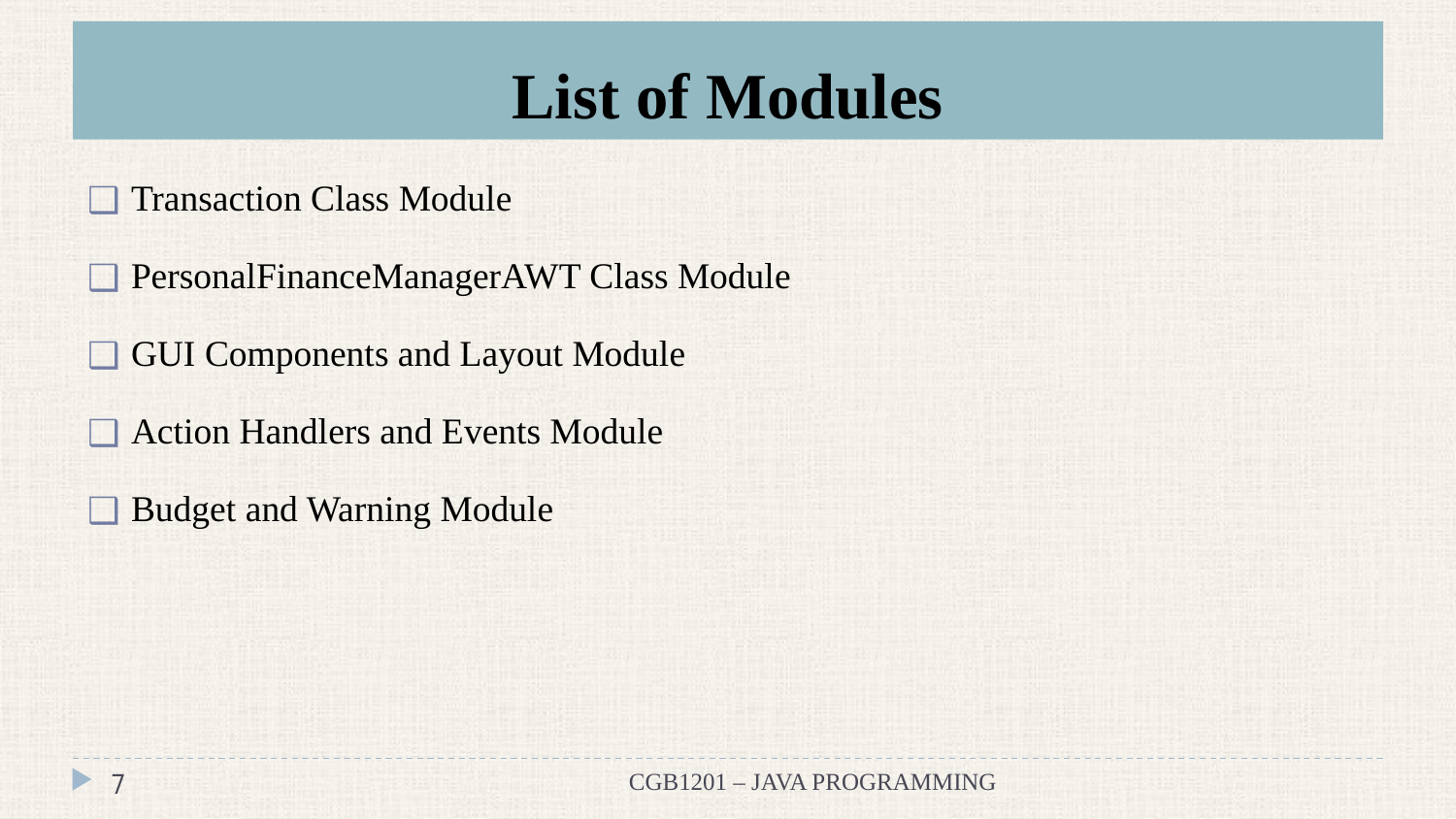

# List of Modules
Transaction Class Module
PersonalFinanceManagerAWT Class Module
GUI Components and Layout Module
Action Handlers and Events Module
Budget and Warning Module
7
CGB1201 – JAVA PROGRAMMING